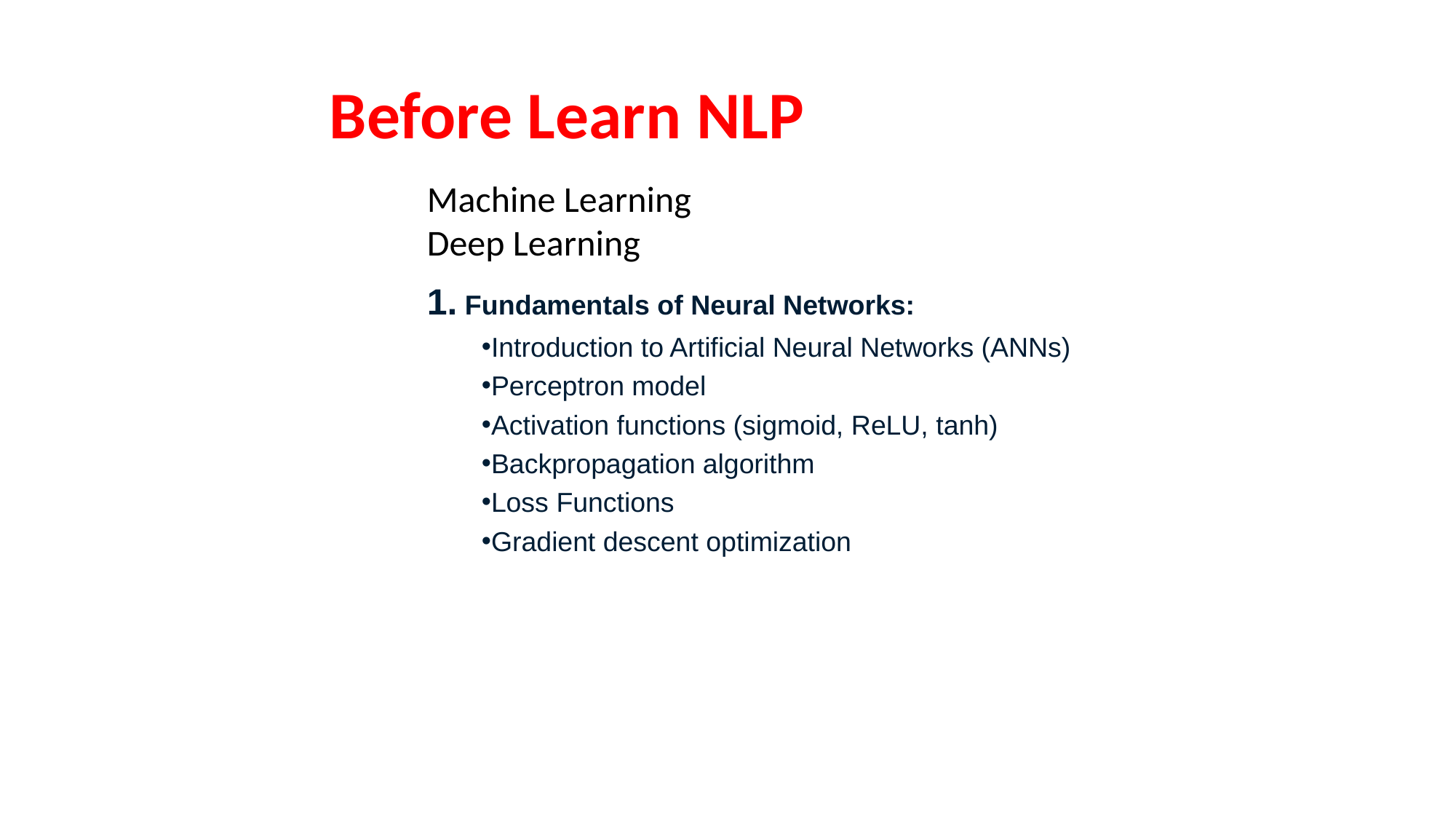

Before Learn NLP
Machine Learning
Deep Learning
1. Fundamentals of Neural Networks:
Introduction to Artificial Neural Networks (ANNs)
Perceptron model
Activation functions (sigmoid, ReLU, tanh)
Backpropagation algorithm
Loss Functions
Gradient descent optimization